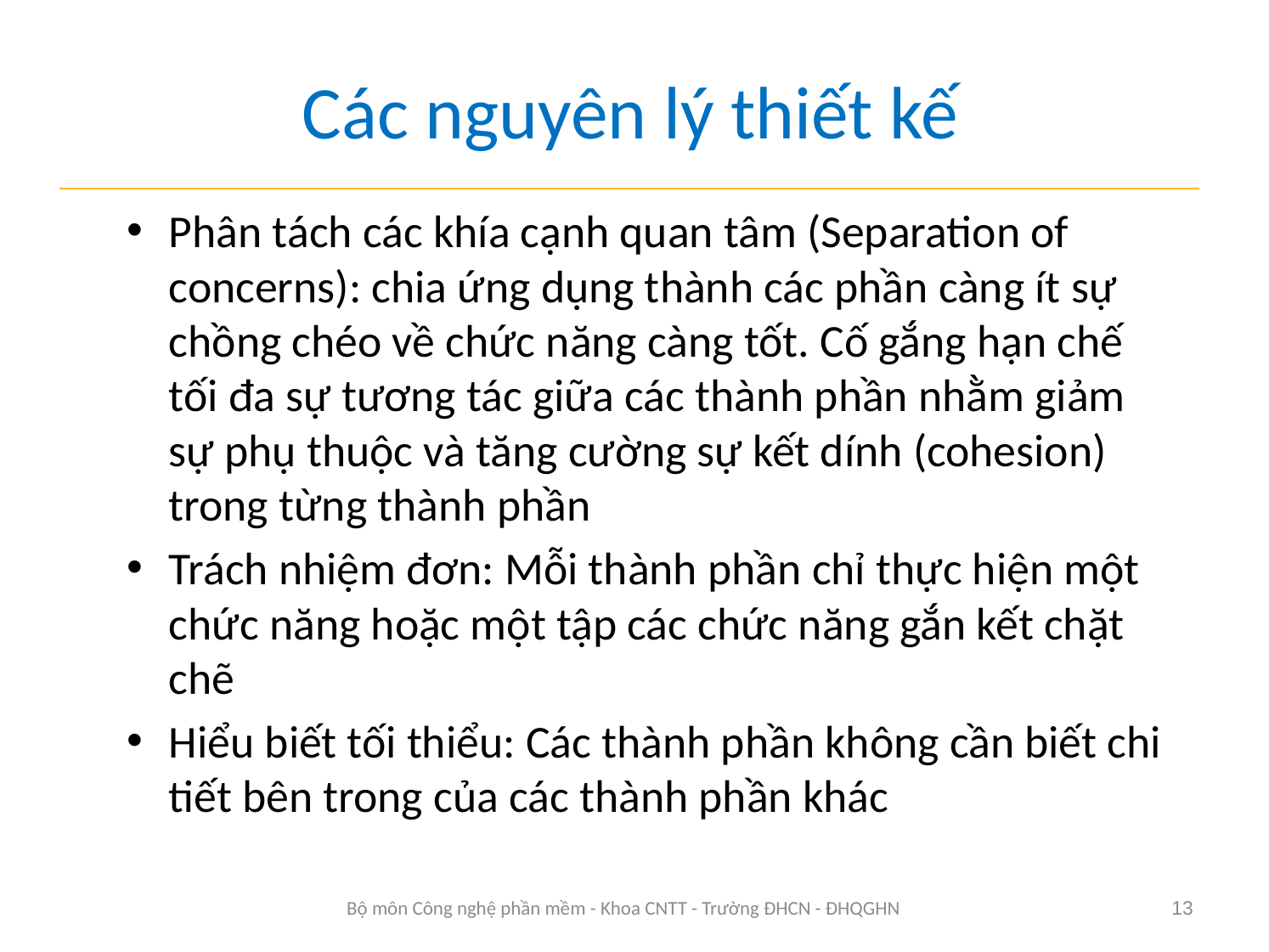

# Các nguyên lý thiết kế
Phân tách các khía cạnh quan tâm (Separation of concerns): chia ứng dụng thành các phần càng ít sự chồng chéo về chức năng càng tốt. Cố gắng hạn chế tối đa sự tương tác giữa các thành phần nhằm giảm sự phụ thuộc và tăng cường sự kết dính (cohesion) trong từng thành phần
Trách nhiệm đơn: Mỗi thành phần chỉ thực hiện một chức năng hoặc một tập các chức năng gắn kết chặt chẽ
Hiểu biết tối thiểu: Các thành phần không cần biết chi tiết bên trong của các thành phần khác

Bộ môn Công nghệ phần mềm - Khoa CNTT - Trường ĐHCN - ĐHQGHN
13